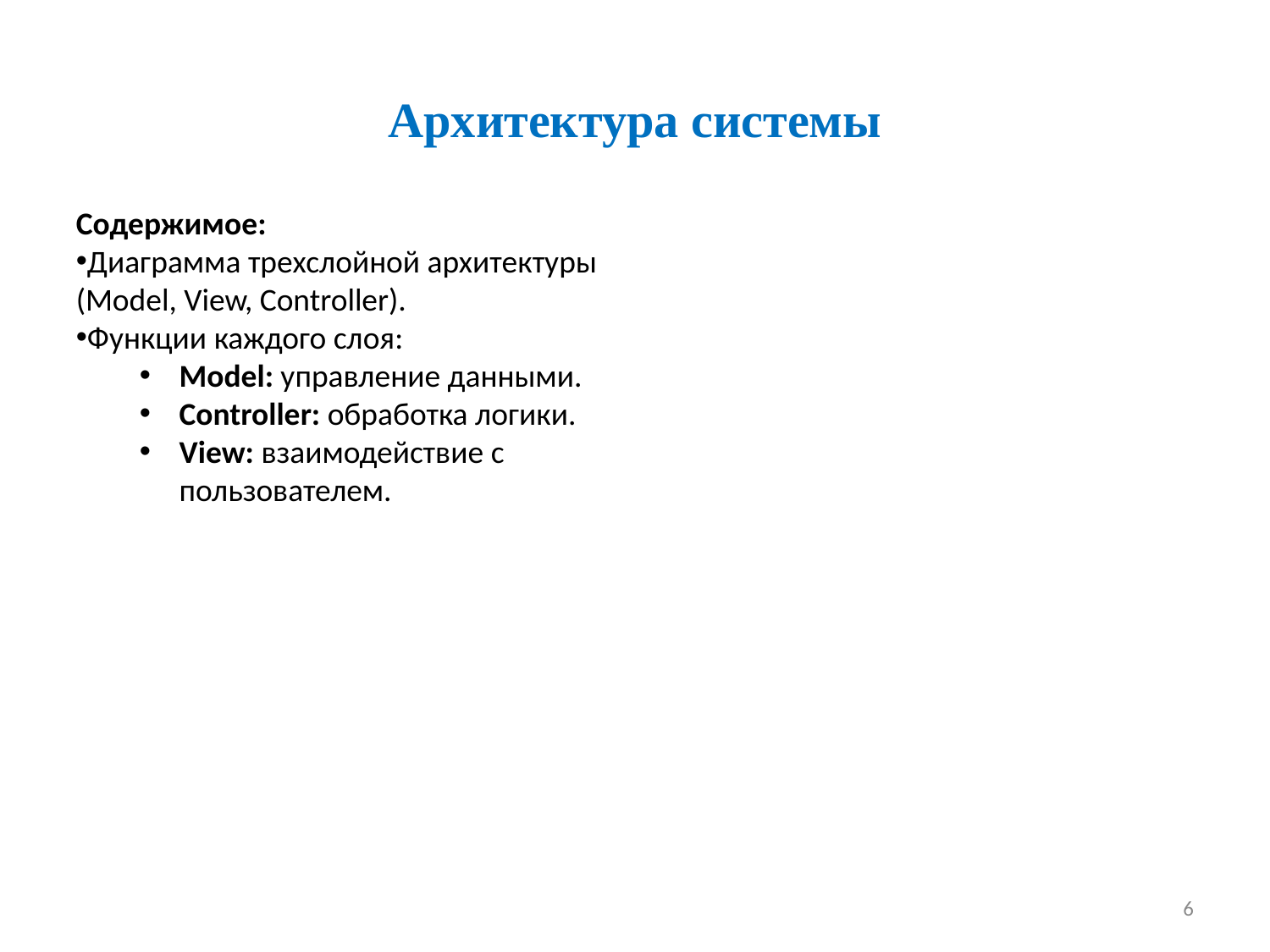

# Архитектура системы
Содержимое:
Диаграмма трехслойной архитектуры (Model, View, Controller).
Функции каждого слоя:
Model: управление данными.
Controller: обработка логики.
View: взаимодействие с пользователем.
6